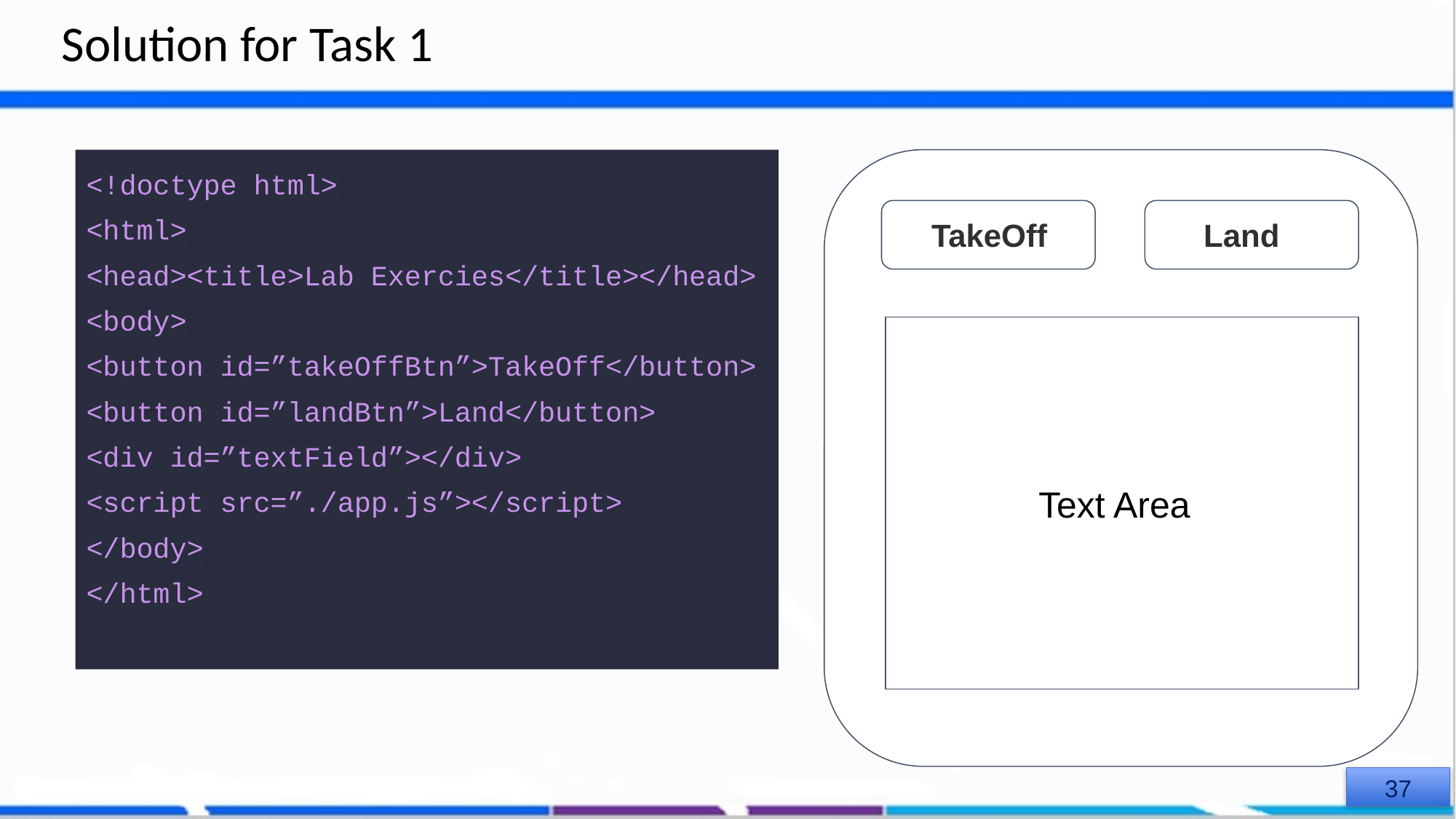

# Solution for Task 1
<!doctype html>
<html>
<head><title>Lab Exercies</title></head>
<body>
<button id=”takeOffBtn”>TakeOff</button>
<button id=”landBtn”>Land</button>
<div id=”textField”></div>
<script src=”./app.js”></script>
</body>
</html>

    TakeOff
     Land
                       Text Area